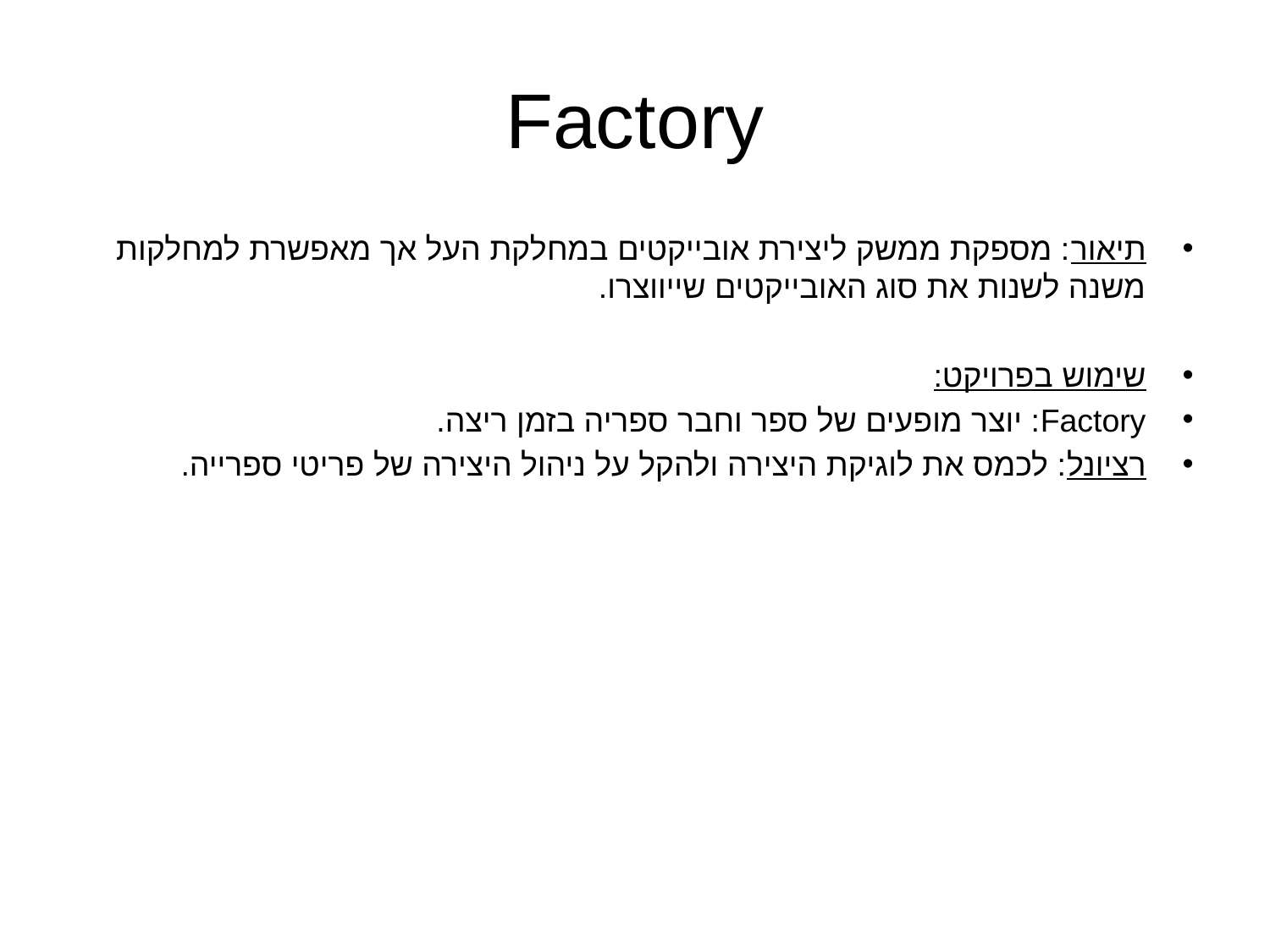

# Factory
תיאור: מספקת ממשק ליצירת אובייקטים במחלקת העל אך מאפשרת למחלקות משנה לשנות את סוג האובייקטים שייווצרו.

שימוש בפרויקט:
Factory: יוצר מופעים של ספר וחבר ספריה בזמן ריצה.
רציונל: לכמס את לוגיקת היצירה ולהקל על ניהול היצירה של פריטי ספרייה.